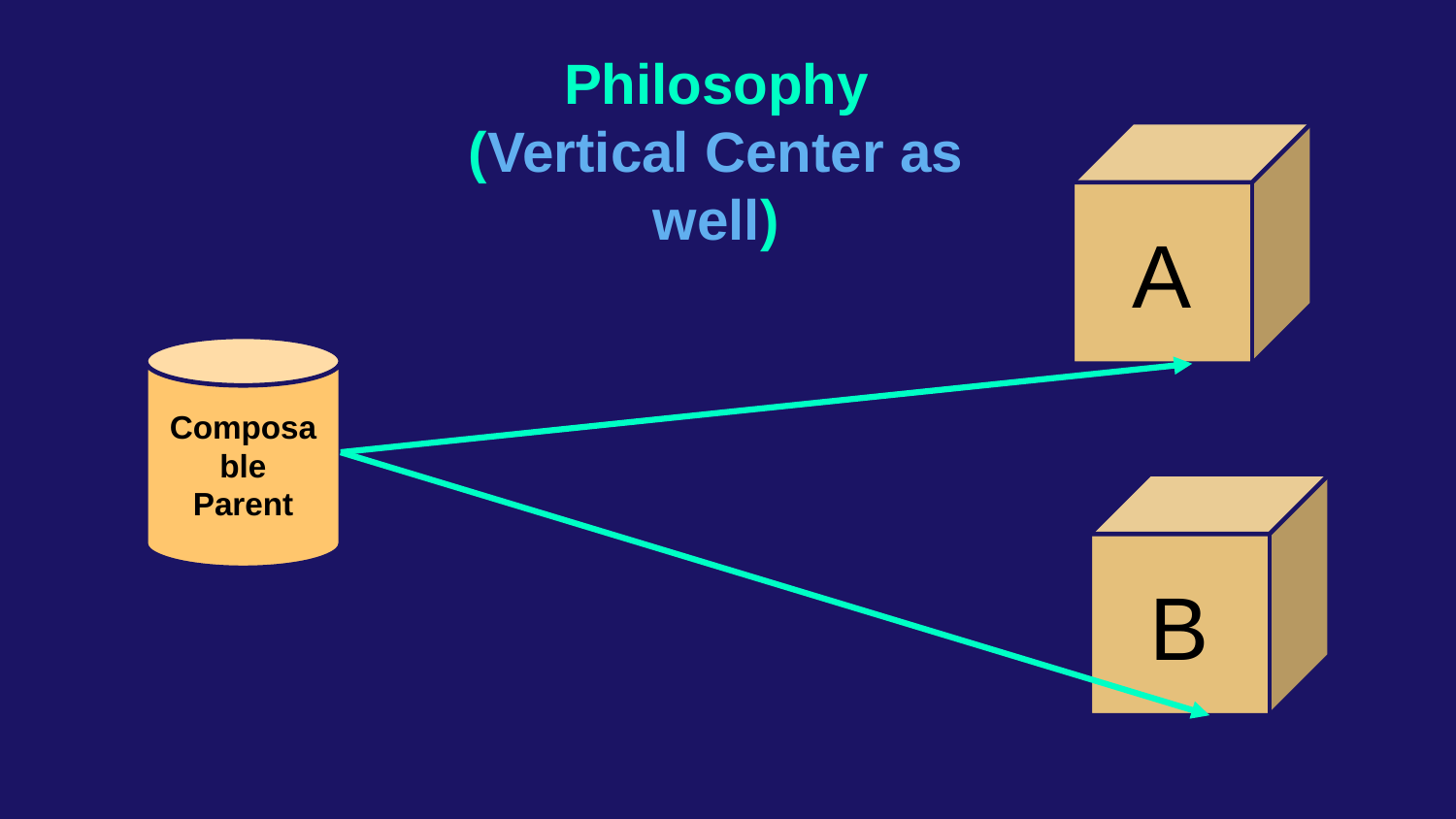

Philosophy
(Vertical Center as well)
A
Composable
Parent
B